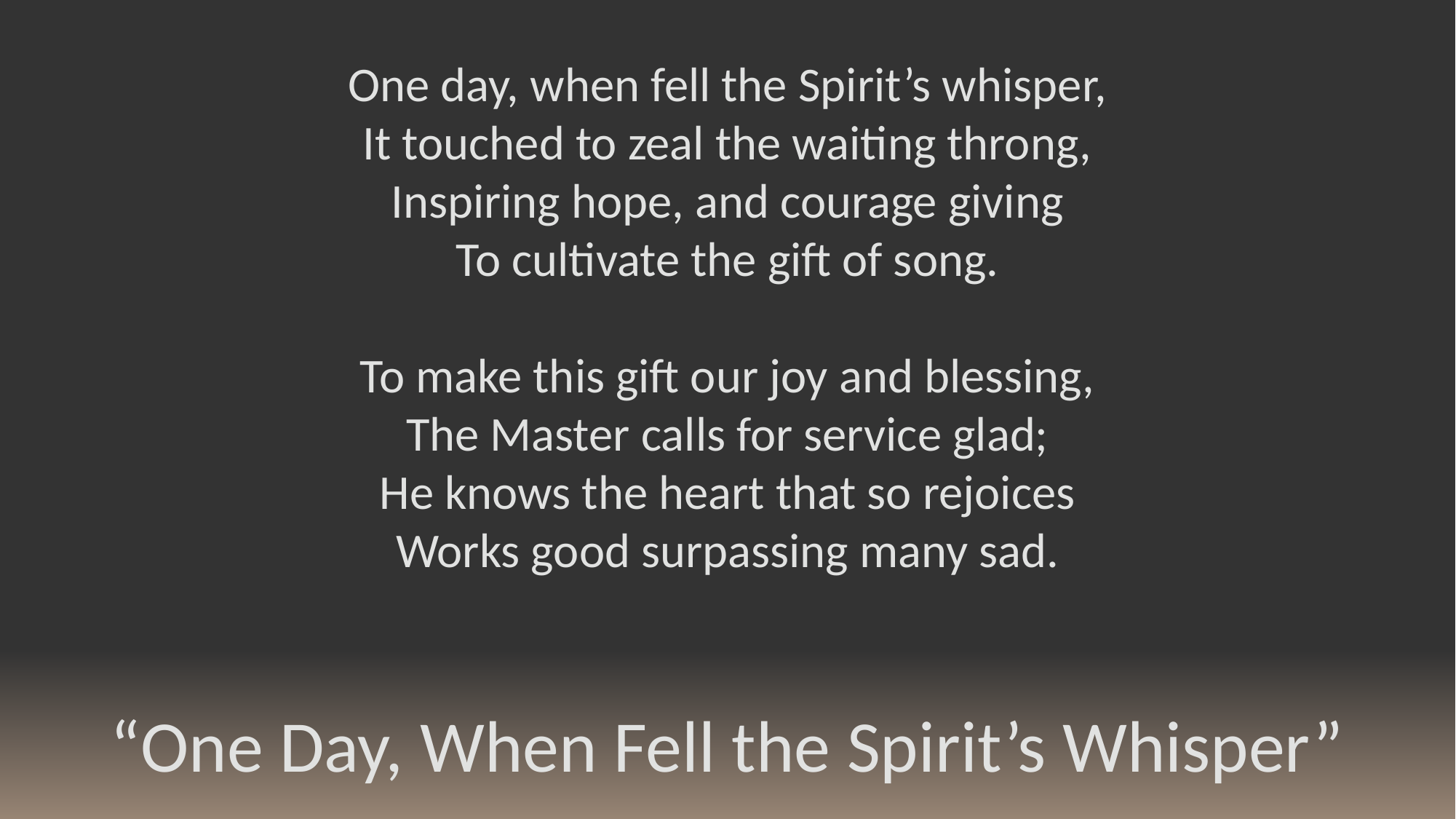

One day, when fell the Spirit’s whisper,
It touched to zeal the waiting throng,
Inspiring hope, and courage giving
To cultivate the gift of song.

To make this gift our joy and blessing,
The Master calls for service glad;
He knows the heart that so rejoices
Works good surpassing many sad.

“One Day, When Fell the Spirit’s Whisper”